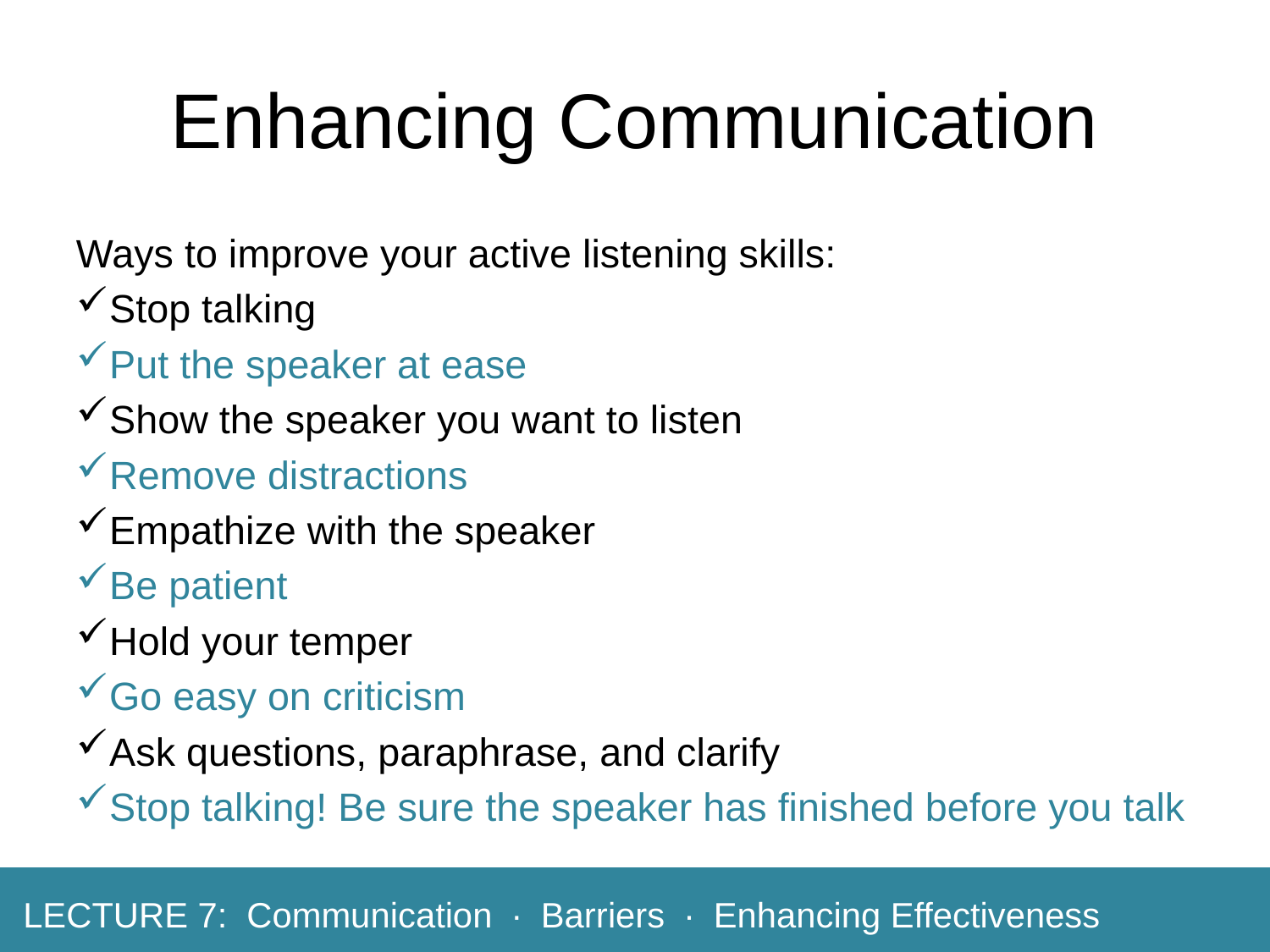

Enhancing Communication
Ways to improve your active listening skills:
Stop talking
Put the speaker at ease
Show the speaker you want to listen
Remove distractions
Empathize with the speaker
Be patient
Hold your temper
Go easy on criticism
Ask questions, paraphrase, and clarify
Stop talking! Be sure the speaker has finished before you talk
LECTURE 7:  Communication  ∙  Barriers  ∙  Enhancing Effectiveness